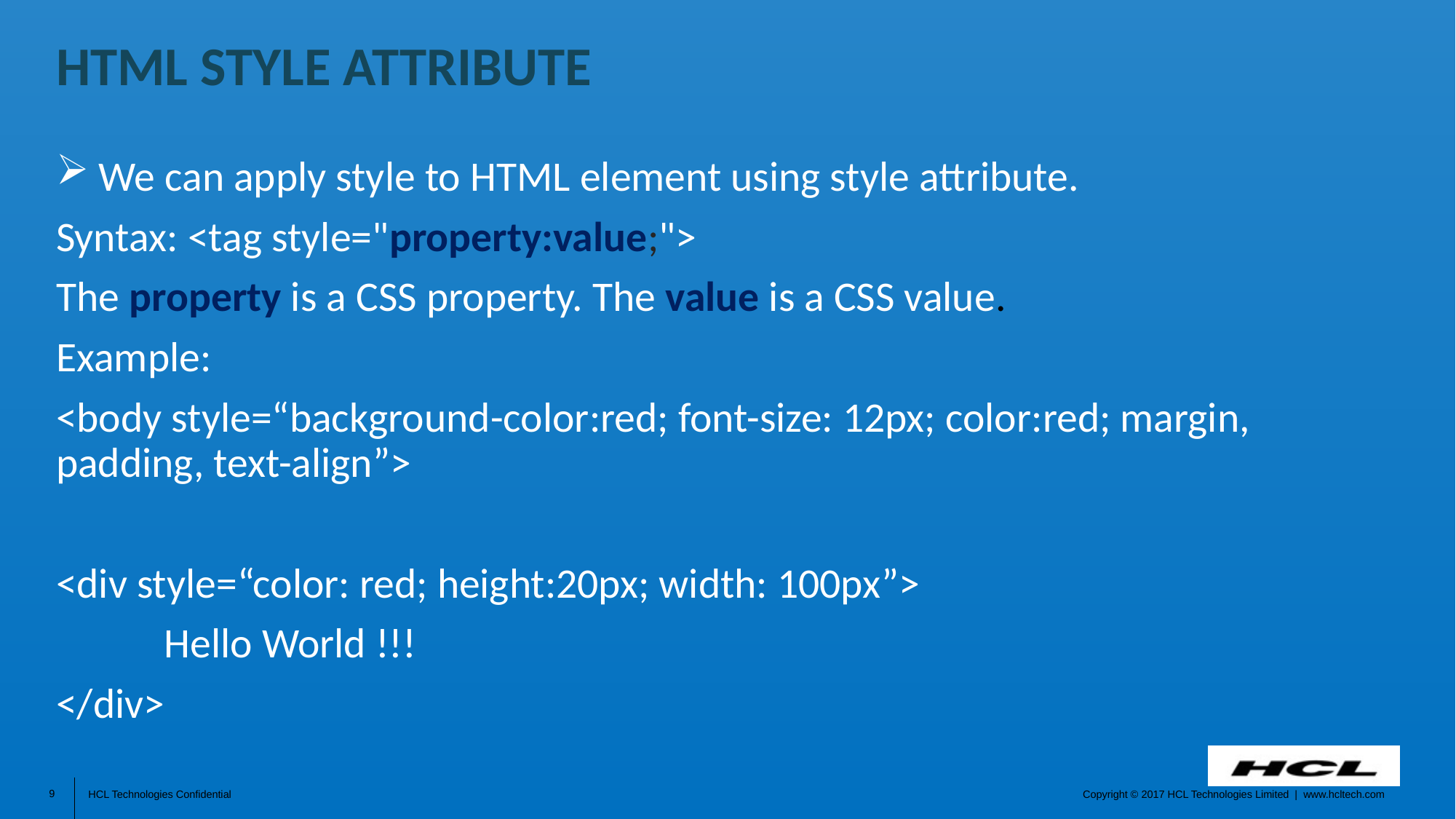

# HTML style attribute
 We can apply style to HTML element using style attribute.
Syntax: <tag style="property:value;">
The property is a CSS property. The value is a CSS value.
Example:
<body style=“background-color:red; font-size: 12px; color:red; margin, padding, text-align”>

<div style=“color: red; height:20px; width: 100px”>
	Hello World !!!
</div>